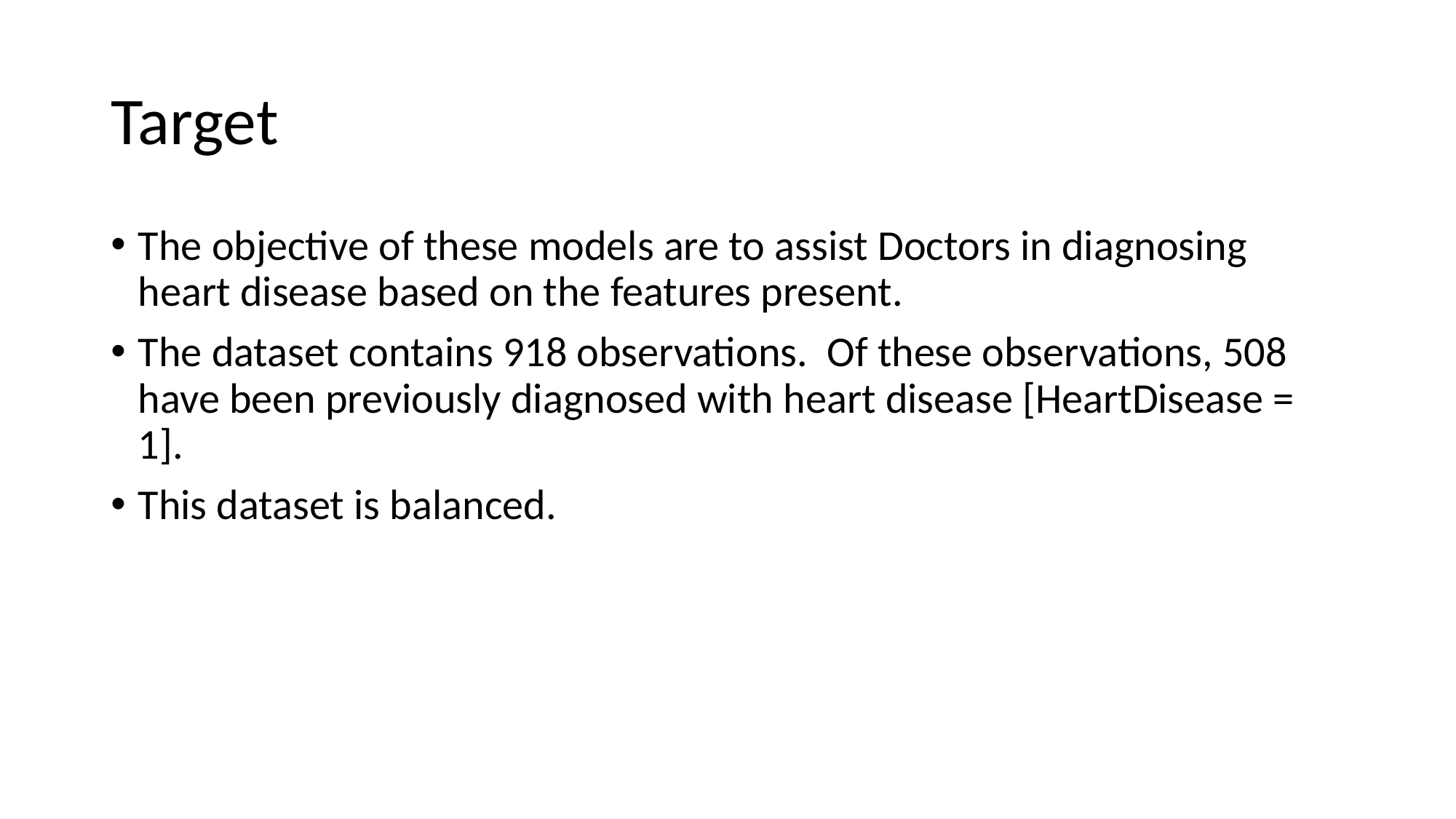

# Target
The objective of these models are to assist Doctors in diagnosing heart disease based on the features present.
The dataset contains 918 observations.  Of these observations, 508 have been previously diagnosed with heart disease [HeartDisease = 1].
This dataset is balanced.